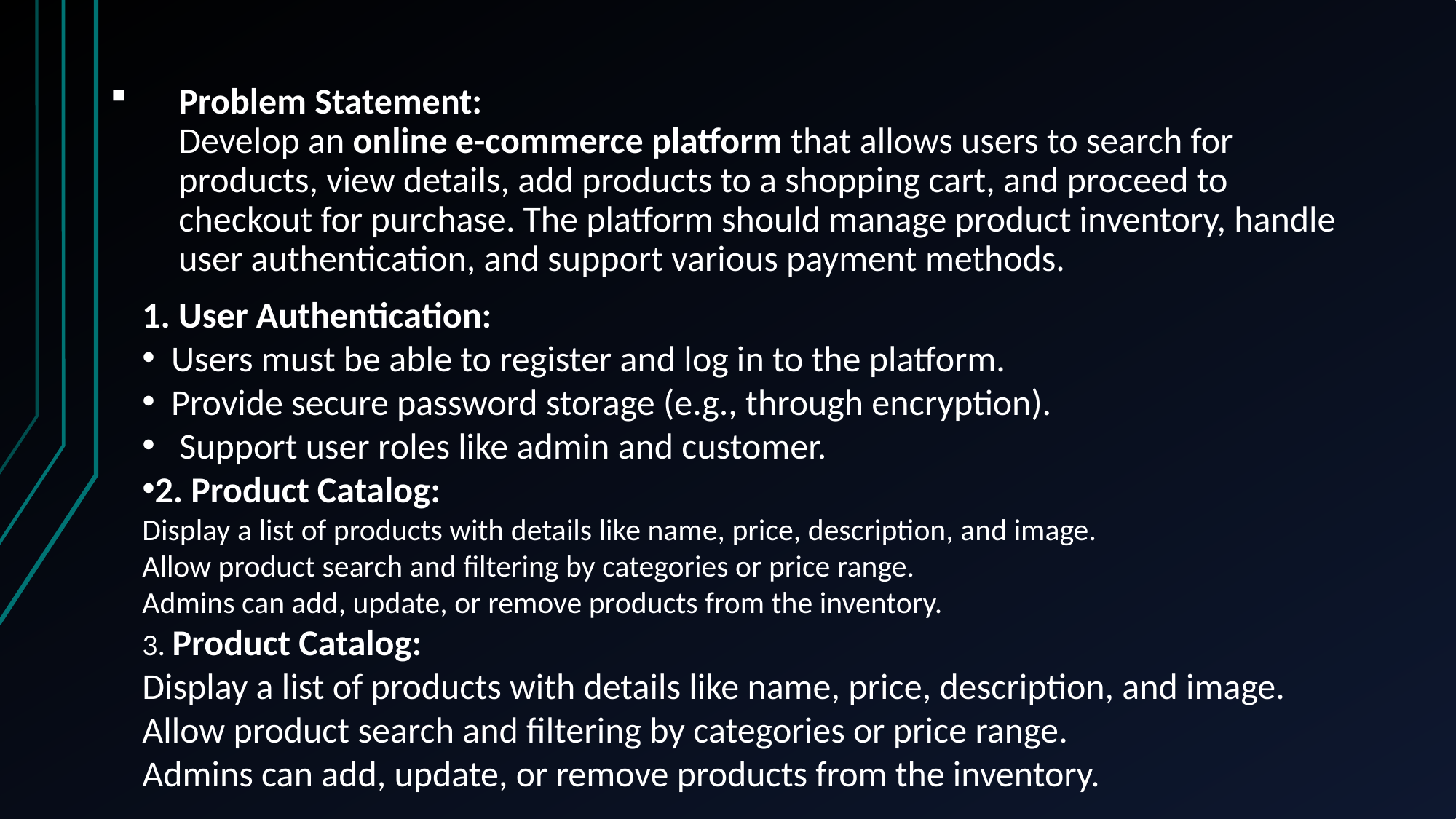

# Problem Statement: Develop an online e-commerce platform that allows users to search for products, view details, add products to a shopping cart, and proceed to checkout for purchase. The platform should manage product inventory, handle user authentication, and support various payment methods.
1. User Authentication:
  Users must be able to register and log in to the platform.
  Provide secure password storage (e.g., through encryption).
   Support user roles like admin and customer.
2. Product Catalog:
Display a list of products with details like name, price, description, and image.
Allow product search and filtering by categories or price range.
Admins can add, update, or remove products from the inventory.
3. Product Catalog:
Display a list of products with details like name, price, description, and image.
Allow product search and filtering by categories or price range.
Admins can add, update, or remove products from the inventory.